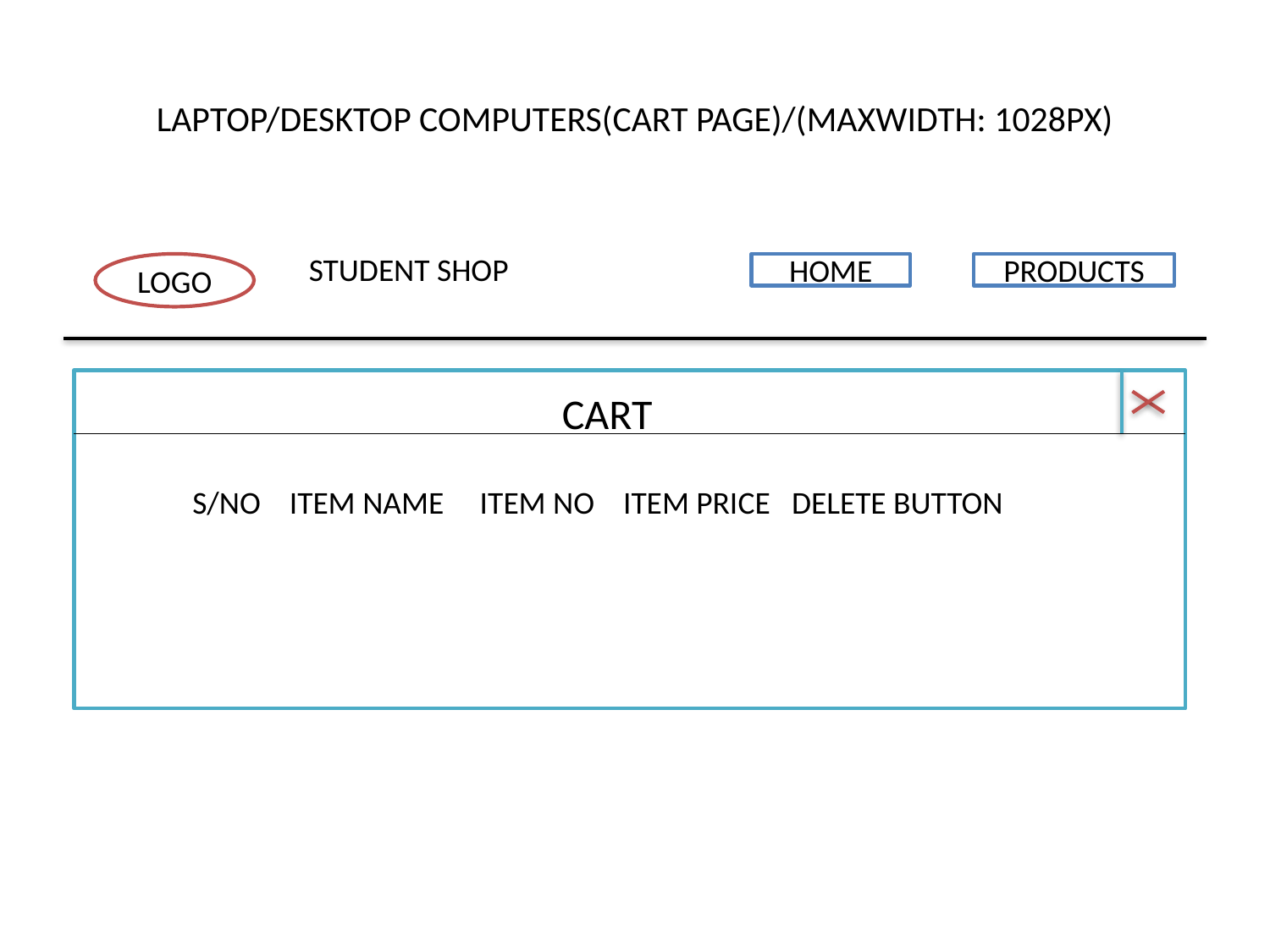

# LAPTOP/DESKTOP COMPUTERS(CART PAGE)/(MAXWIDTH: 1028PX)

STUDENT SHOP
LOGO
HOME
PRODUCTS

                   CART
S/NO    ITEM NAME     ITEM NO    ITEM PRICE   DELETE BUTTON